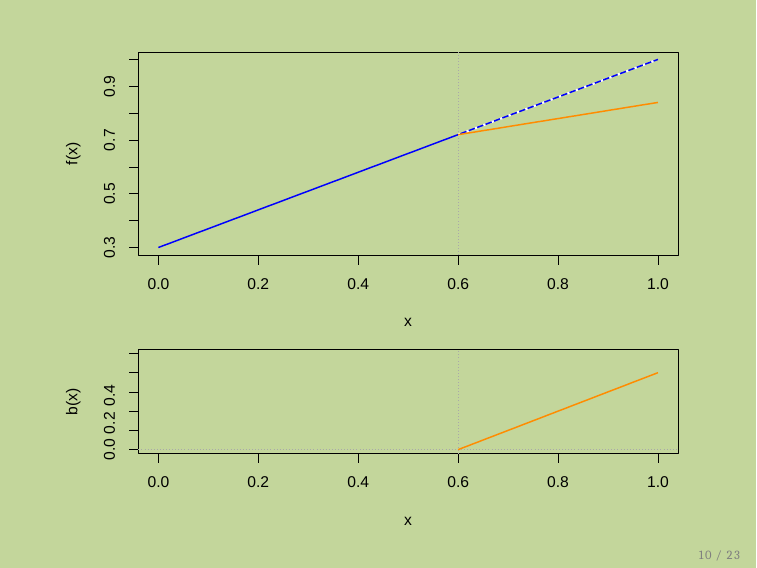

0.9

0.7
f(x)

0.5

0.3

0.0
0.2
0.4
0.6
0.8
1.0
x

0.0 0.2 0.4

b(x)

0.0
0.2
0.4
0.6
0.8
1.0
x
10 / 23